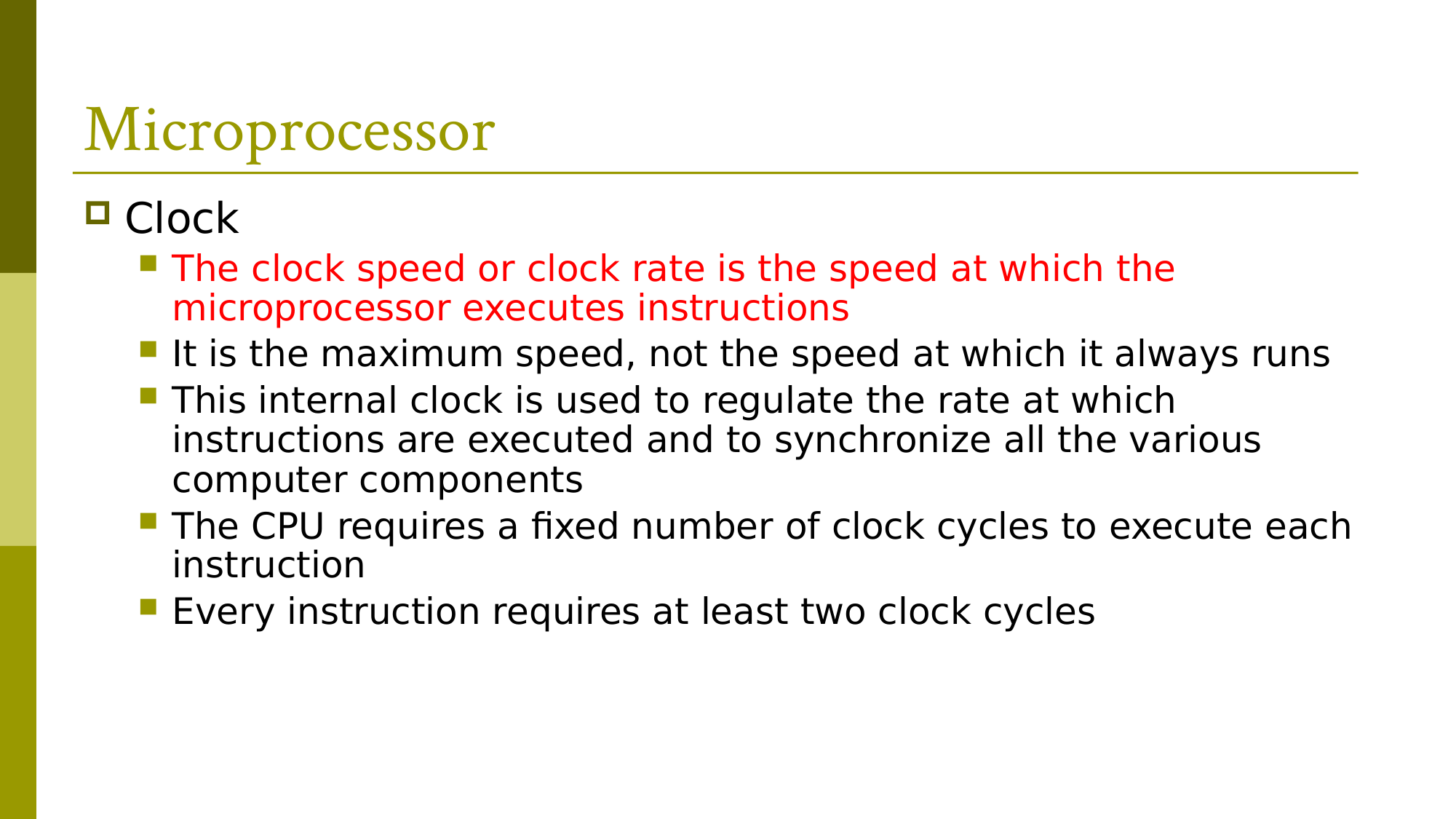

# Microprocessor
Clock
The clock speed or clock rate is the speed at which the microprocessor executes instructions
It is the maximum speed, not the speed at which it always runs
This internal clock is used to regulate the rate at which instructions are executed and to synchronize all the various computer components
The CPU requires a fixed number of clock cycles to execute each instruction
Every instruction requires at least two clock cycles